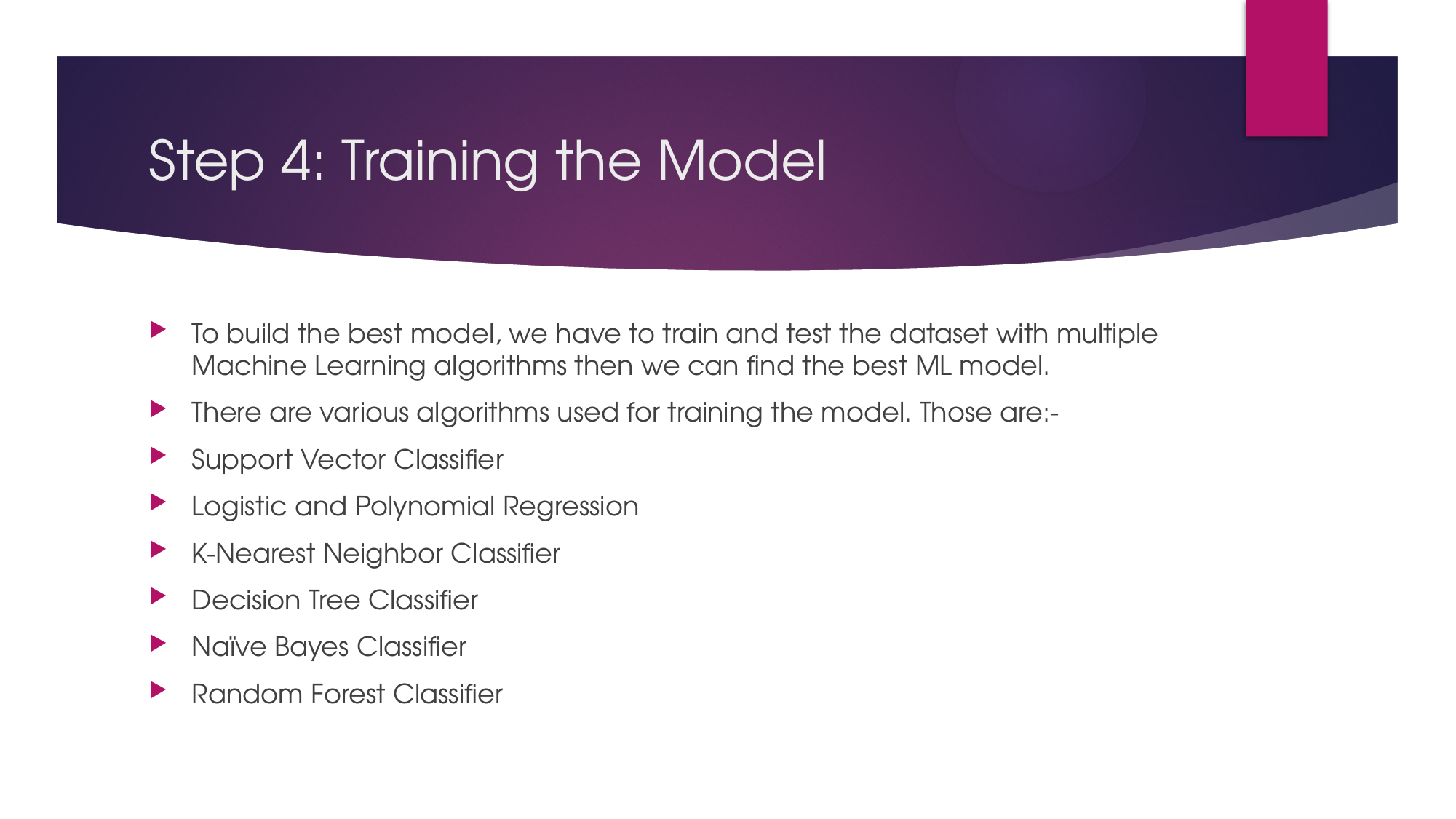

# Step 4: Training the Model
To build the best model, we have to train and test the dataset with multiple Machine Learning algorithms then we can find the best ML model.
There are various algorithms used for training the model. Those are:-
Support Vector Classifier
Logistic and Polynomial Regression
K-Nearest Neighbor Classifier
Decision Tree Classifier
Naïve Bayes Classifier
Random Forest Classifier